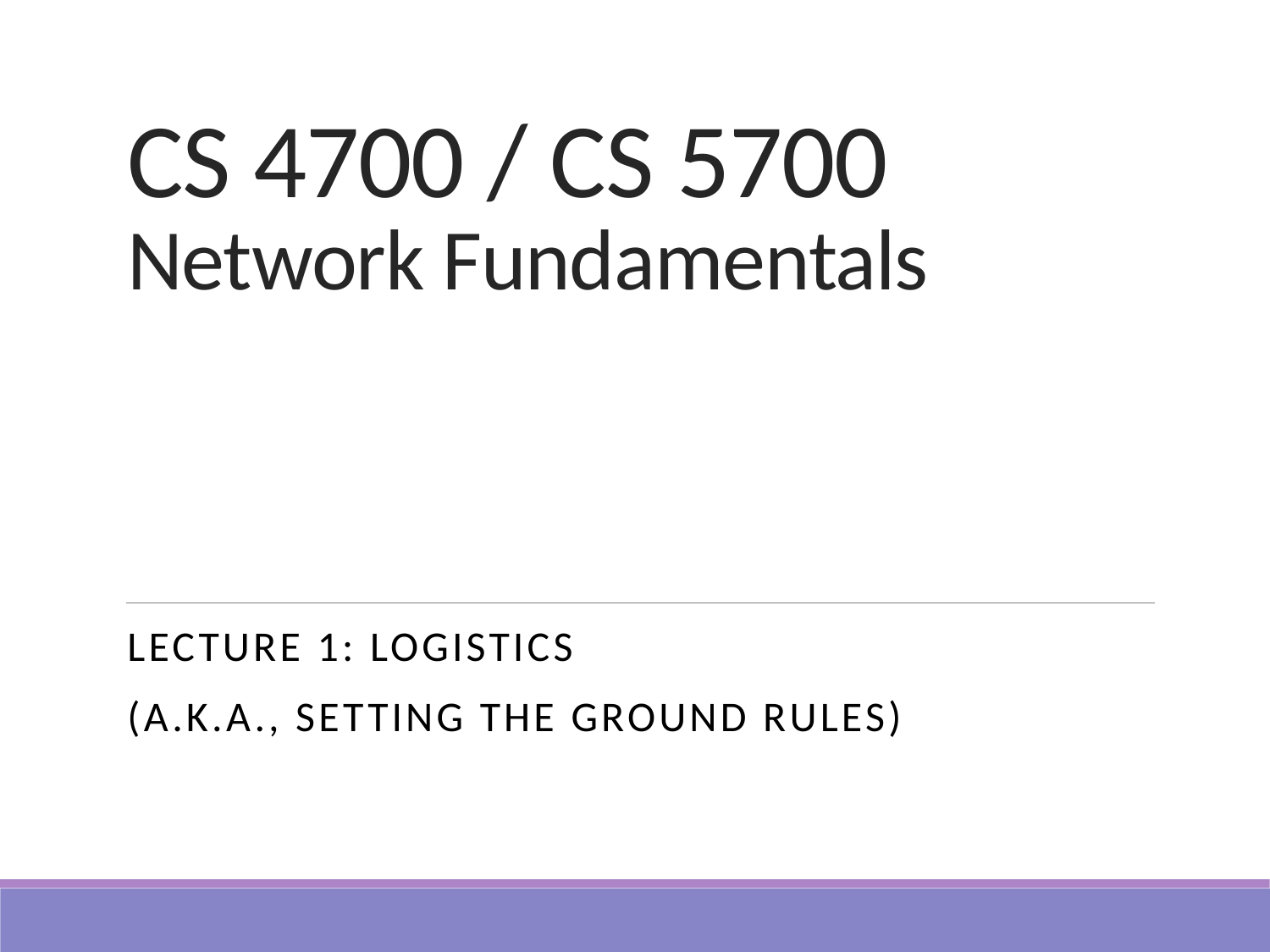

# CS 4700 / CS 5700 Network Fundamentals
Lecture 1: Logistics
(a.k.a., setting the ground rules)